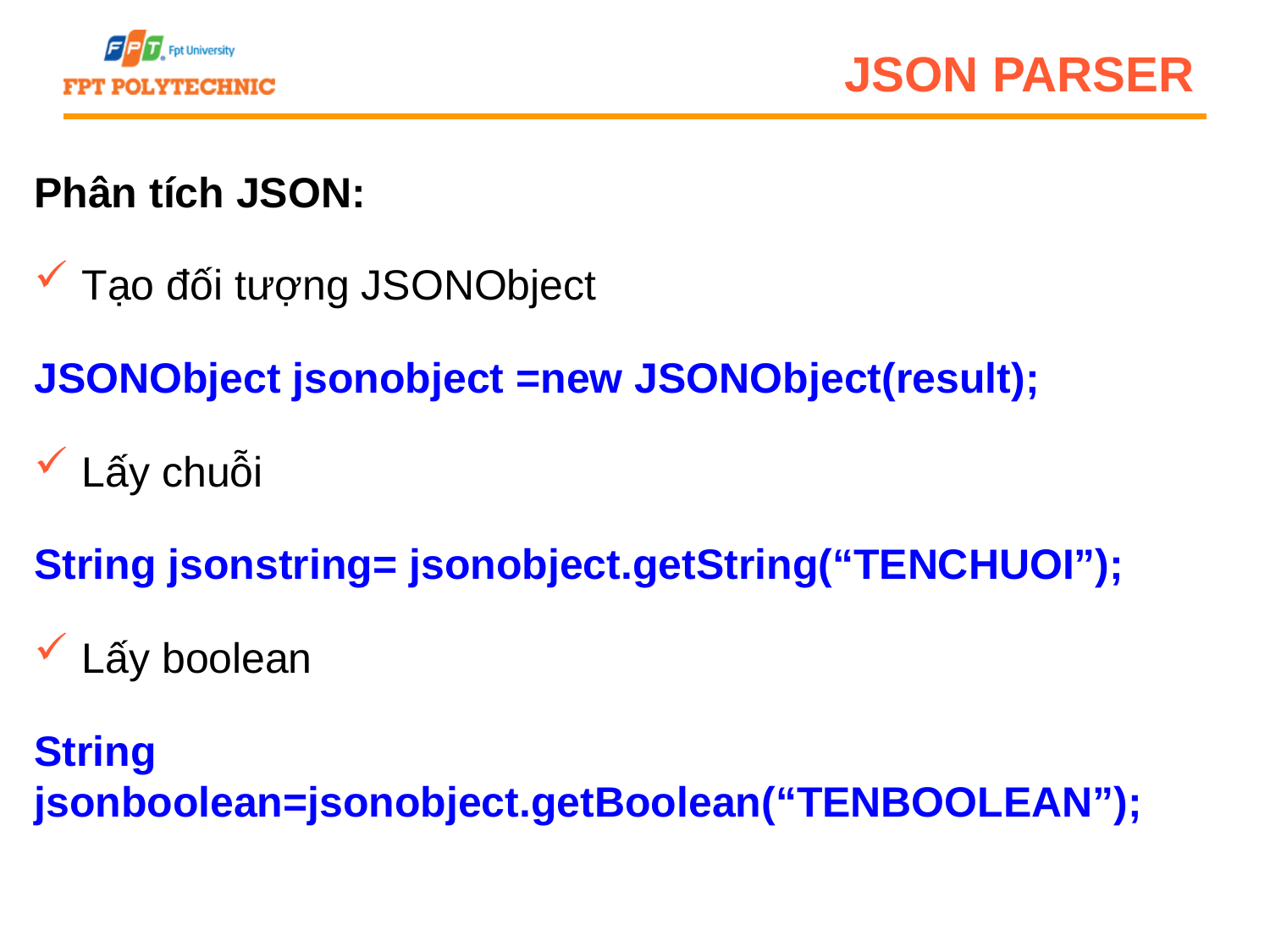

# JSON PARSER
Phân tích JSON:
Tạo đối tượng JSONObject
JSONObject jsonobject =new JSONObject(result);
Lấy chuỗi
String jsonstring= jsonobject.getString(“TENCHUOI”);
Lấy boolean
String jsonboolean=jsonobject.getBoolean(“TENBOOLEAN”);